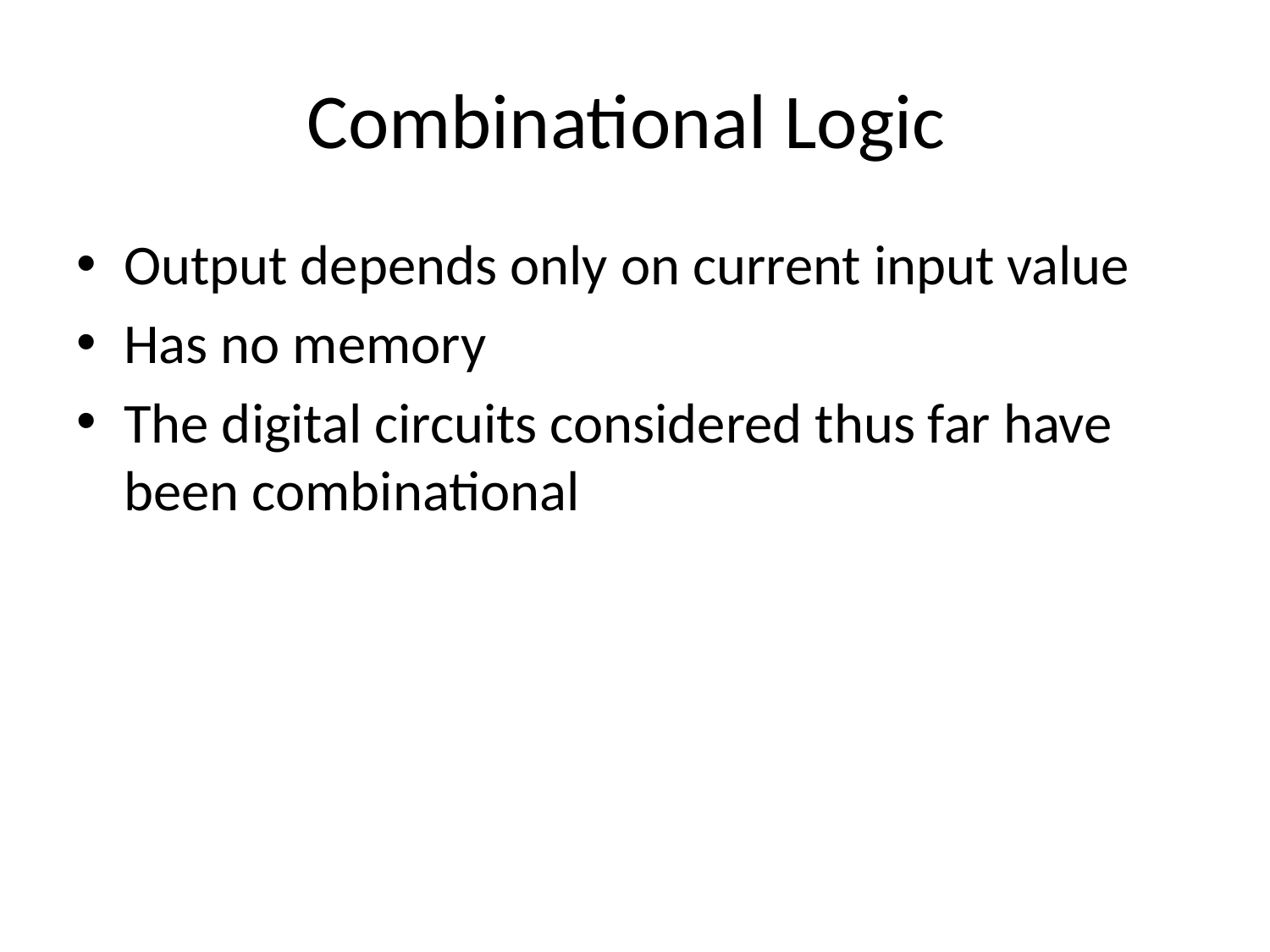

# Combinational Logic
Output depends only on current input value
Has no memory
The digital circuits considered thus far have been combinational